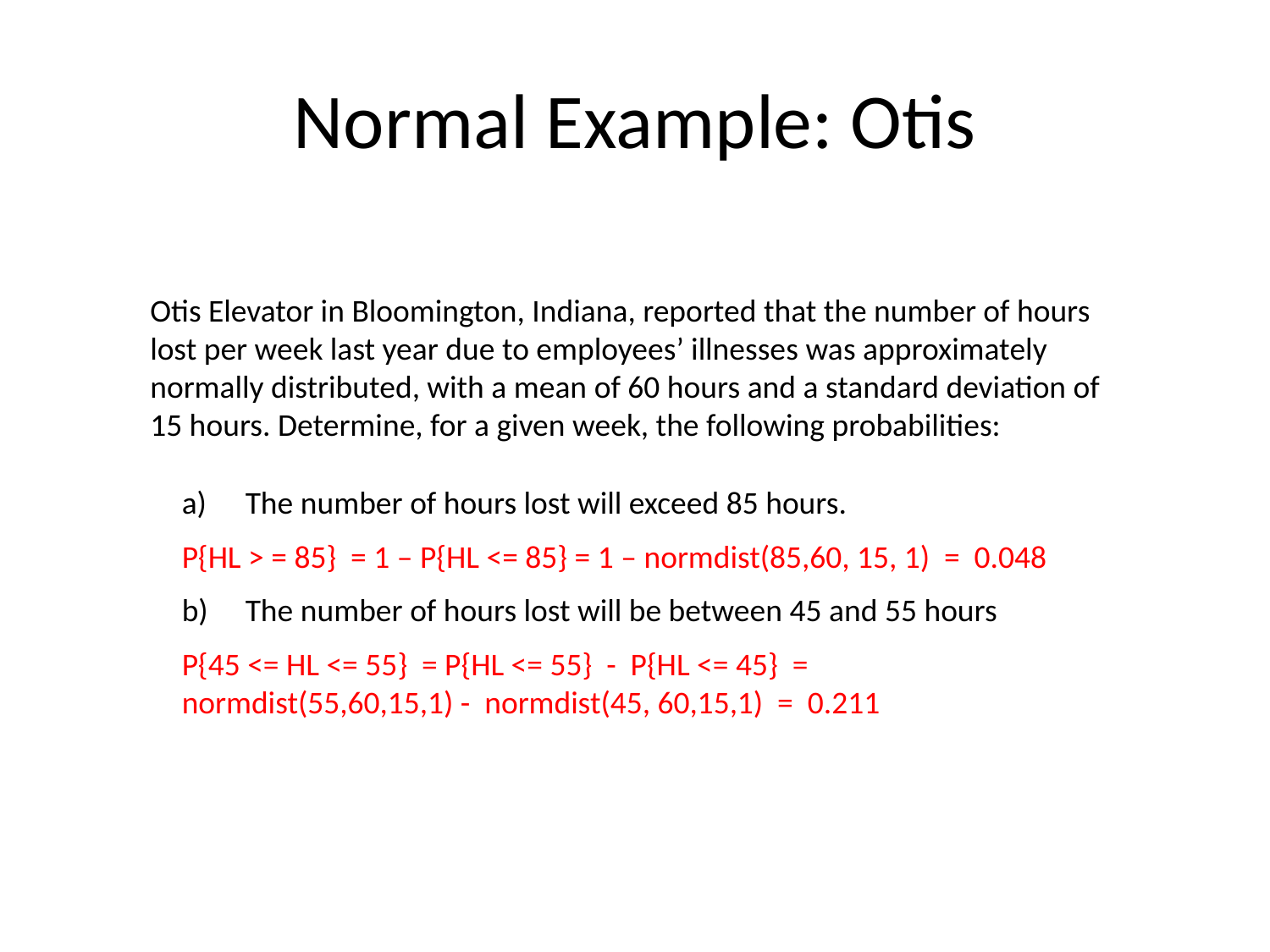

# Normal Example: Otis
Otis Elevator in Bloomington, Indiana, reported that the number of hours lost per week last year due to employees’ illnesses was approximately normally distributed, with a mean of 60 hours and a standard deviation of 15 hours. Determine, for a given week, the following probabilities:
The number of hours lost will exceed 85 hours.
P{HL > = 85}  = 1 – P{HL <= 85} = 1 – normdist(85,60, 15, 1)  =  0.048
The number of hours lost will be between 45 and 55 hours
P{45 <= HL <= 55}  = P{HL <= 55}  -  P{HL <= 45}  = normdist(55,60,15,1) -  normdist(45, 60,15,1)  =  0.211